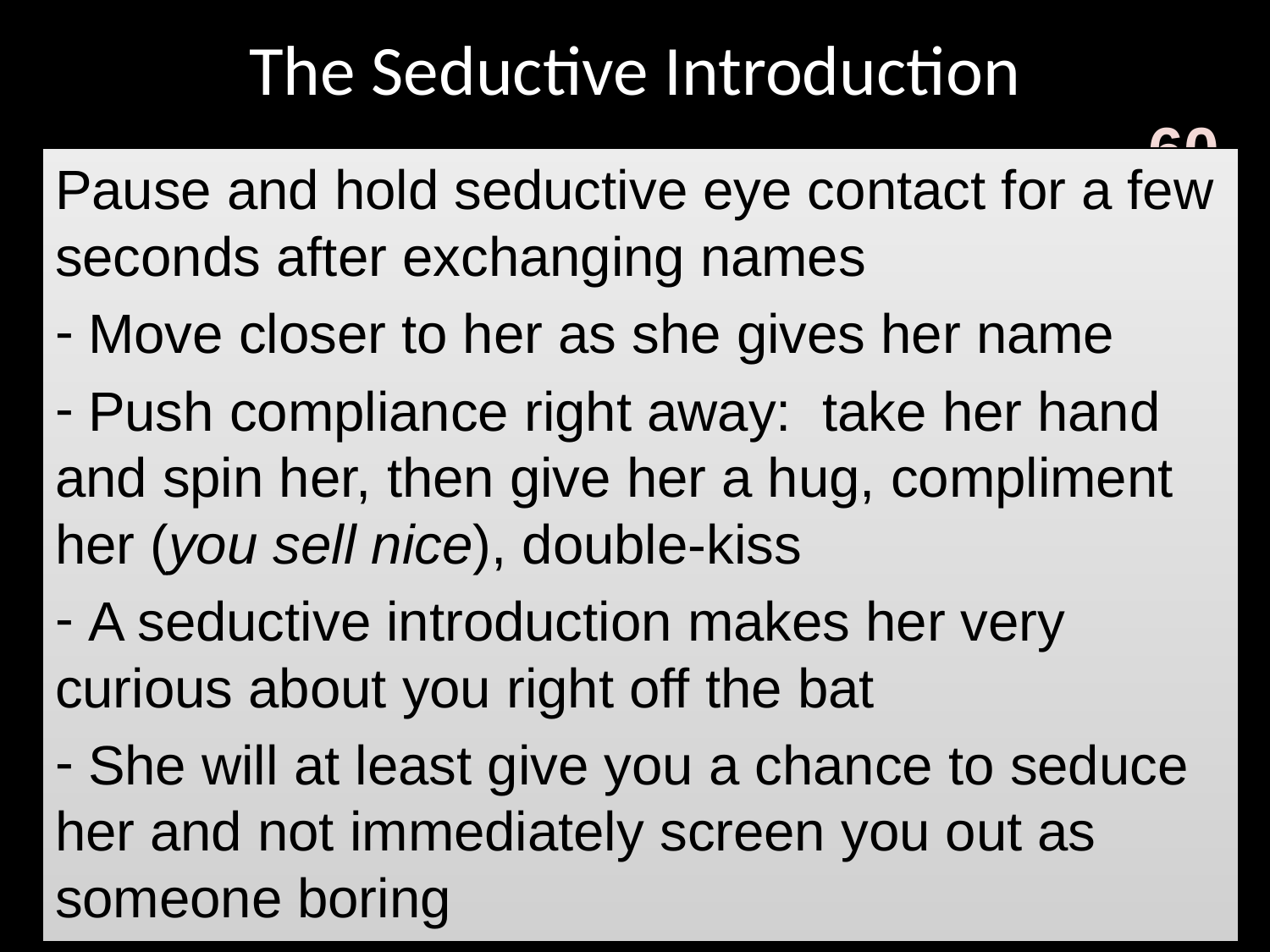

# The Seductive Introduction
Pause and hold seductive eye contact for a few seconds after exchanging names
 Move closer to her as she gives her name
 Push compliance right away:  take her hand and spin her, then give her a hug, compliment her (you sell nice), double-kiss
 A seductive introduction makes her very curious about you right off the bat
 She will at least give you a chance to seduce her and not immediately screen you out as someone boring